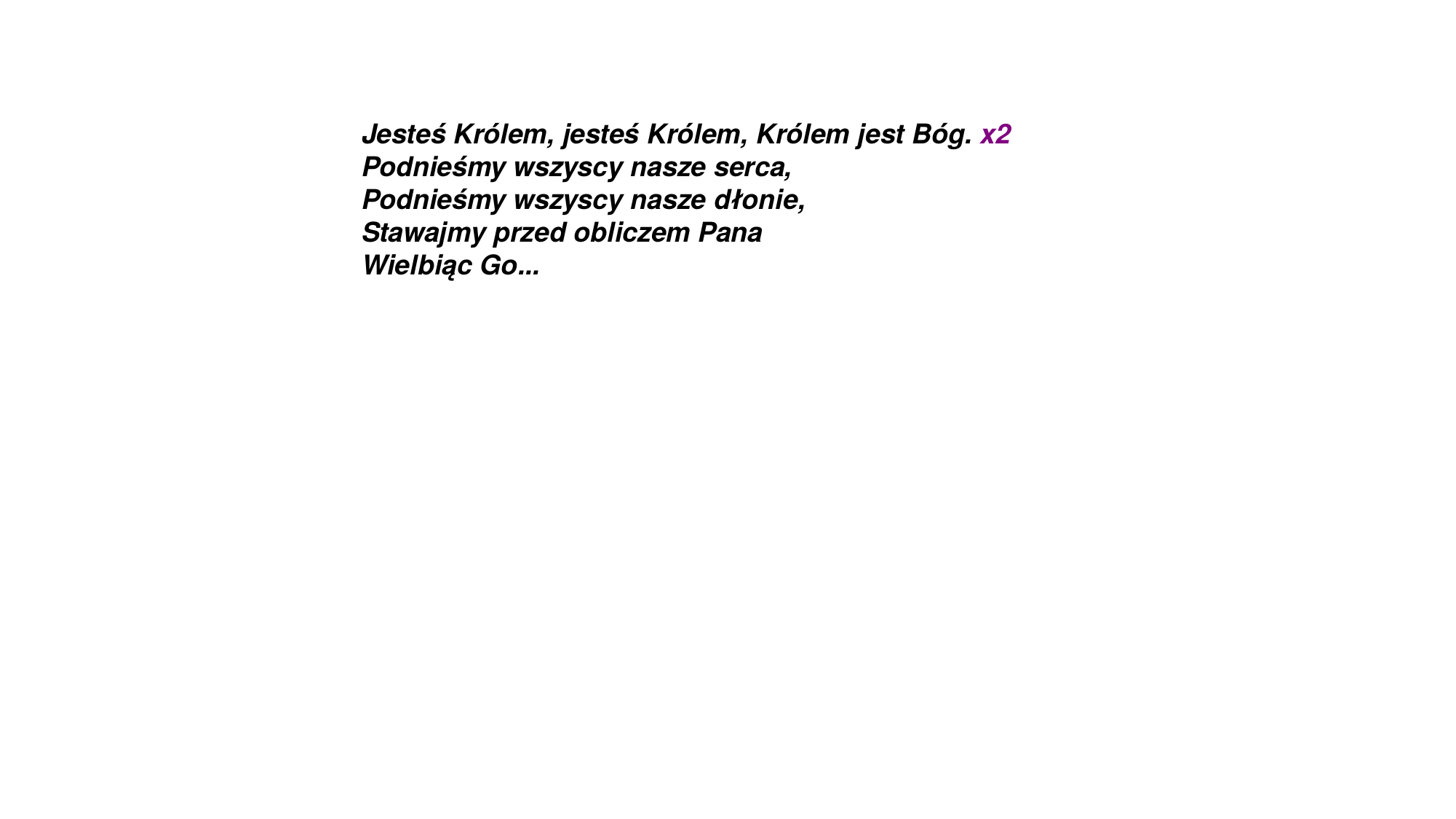

Jesteś Królem, jesteś Królem, Królem jest Bóg. x2
Podnieśmy wszyscy nasze serca,
Podnieśmy wszyscy nasze dłonie,
Stawajmy przed obliczem Pana
Wielbiąc Go...